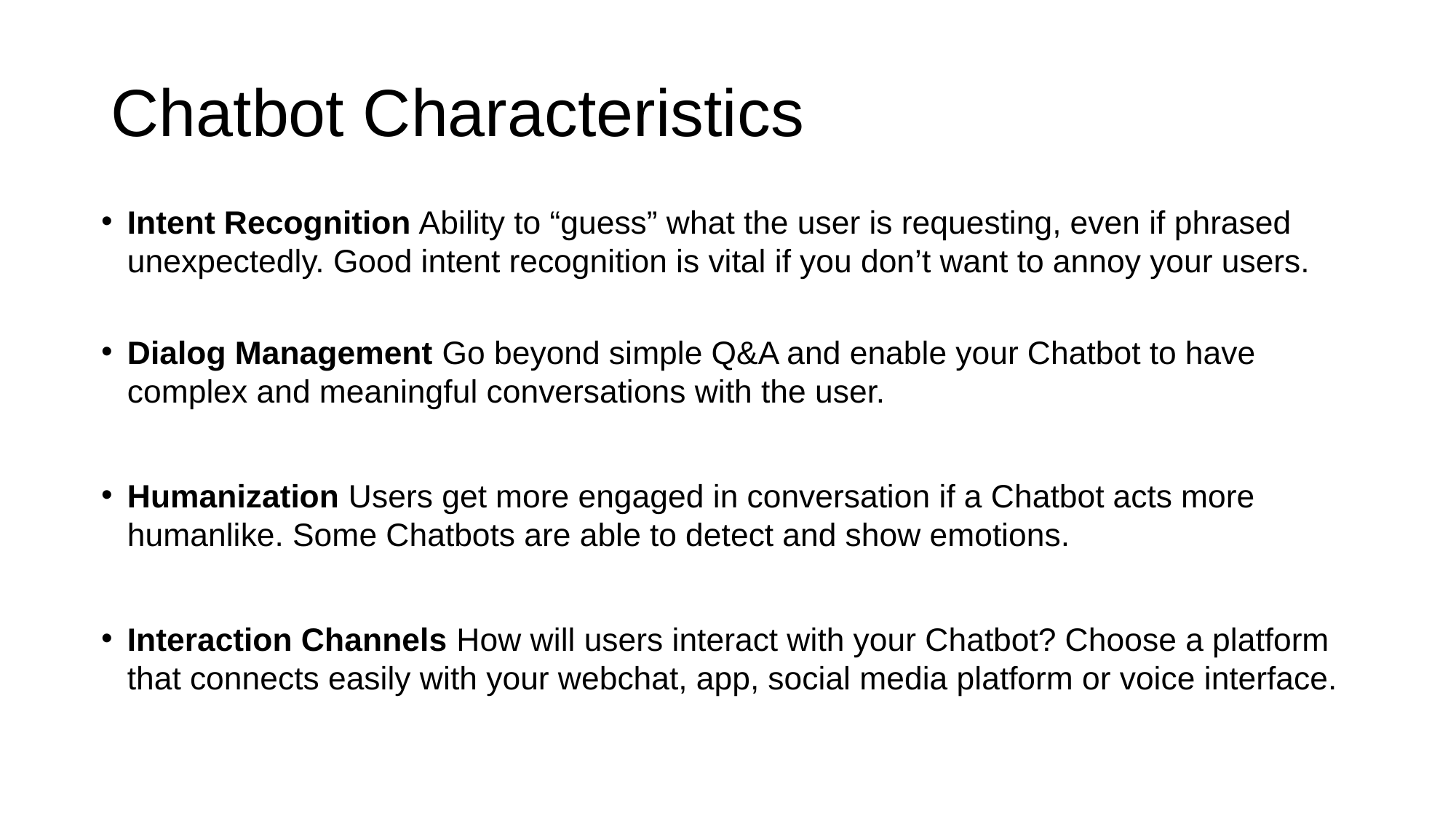

# Chatbot Characteristics
Intent Recognition Ability to “guess” what the user is requesting, even if phrased unexpectedly. Good intent recognition is vital if you don’t want to annoy your users.

Dialog Management Go beyond simple Q&A and enable your Chatbot to have complex and meaningful conversations with the user.

Humanization Users get more engaged in conversation if a Chatbot acts more humanlike. Some Chatbots are able to detect and show emotions.

Interaction Channels How will users interact with your Chatbot? Choose a platform that connects easily with your webchat, app, social media platform or voice interface.